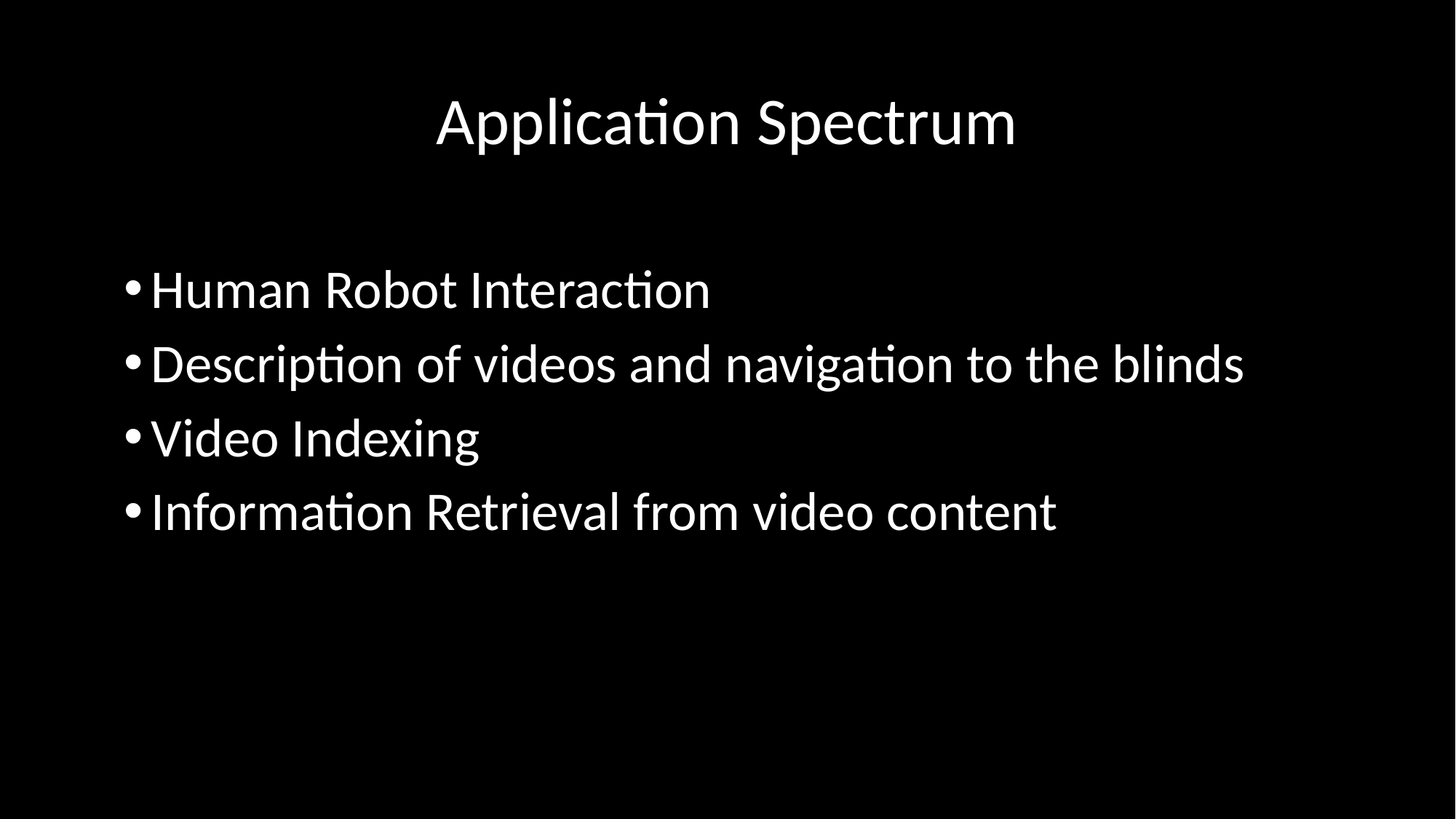

# Application Spectrum
Human Robot Interaction
Description of videos and navigation to the blinds
Video Indexing
Information Retrieval from video content